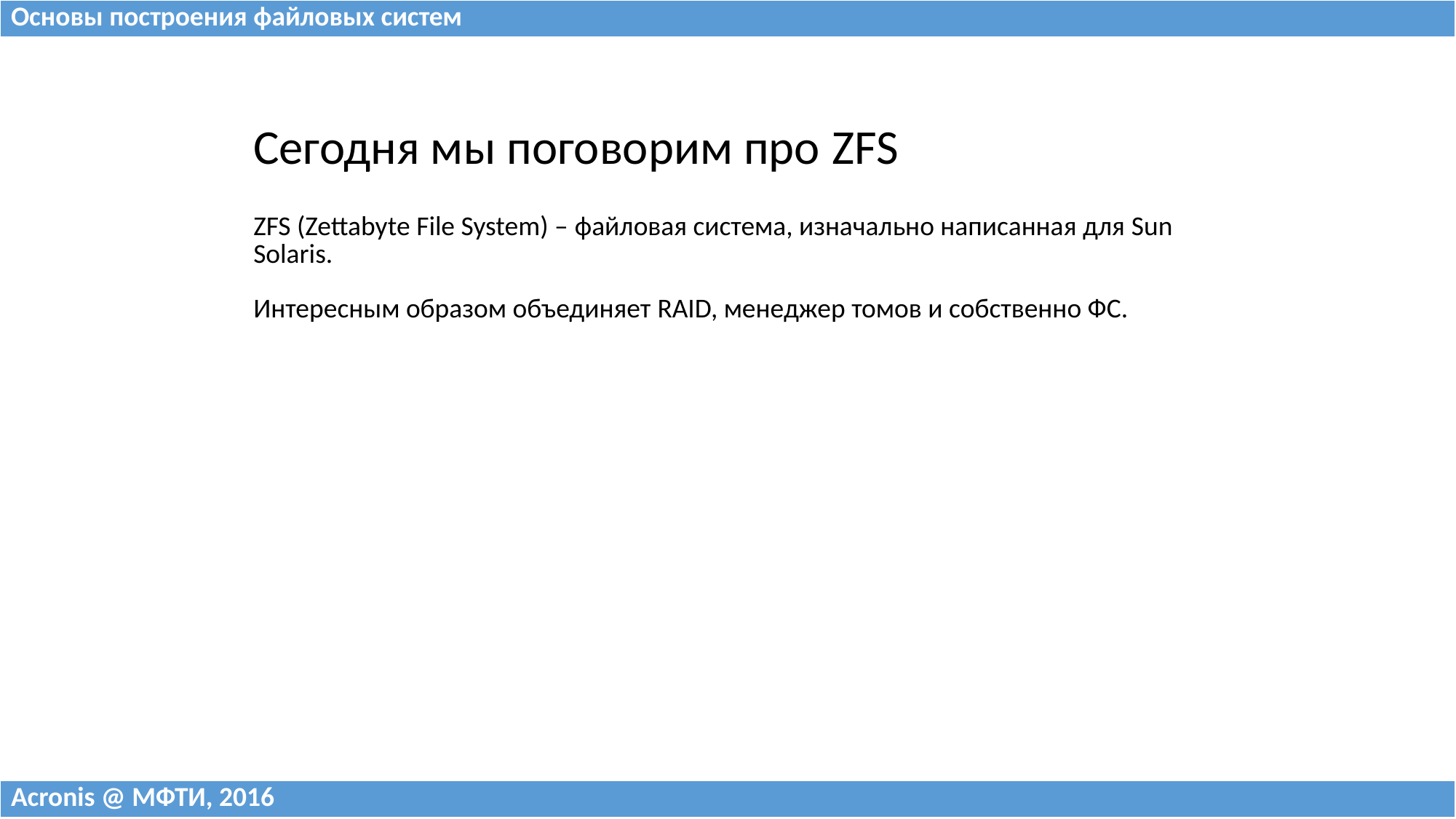

| Основы построения файловых систем |
| --- |
| Сегодня мы поговорим про ZFS |
| --- |
| ZFS (Zettabyte File System) – файловая система, изначально написанная для Sun Solaris. Интересным образом объединяет RAID, менеджер томов и собственно ФС. |
| Acronis @ МФТИ, 2016 |
| --- |